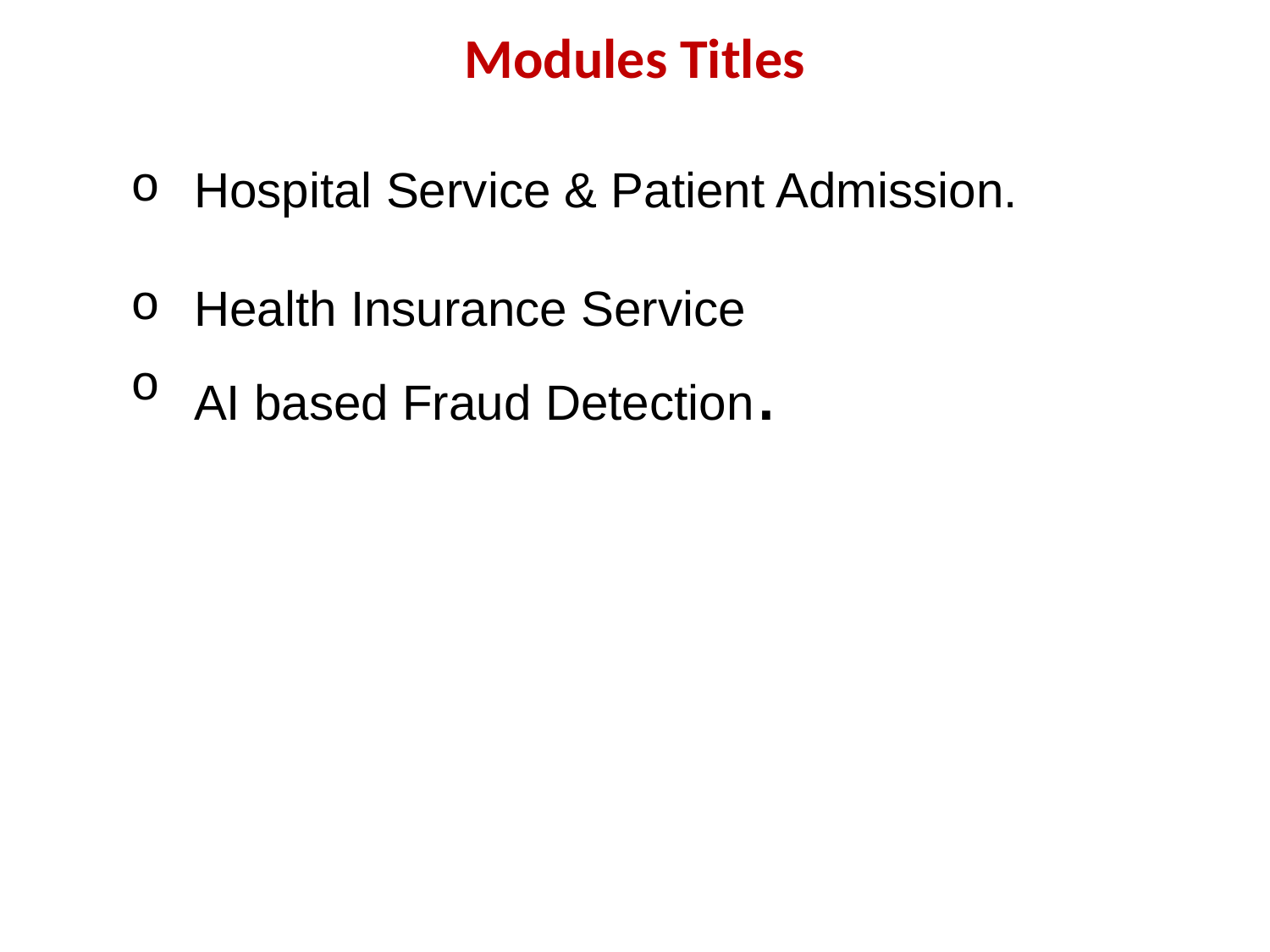

# Modules Titles
Hospital Service & Patient Admission.

Health Insurance Service
AI based Fraud Detection.